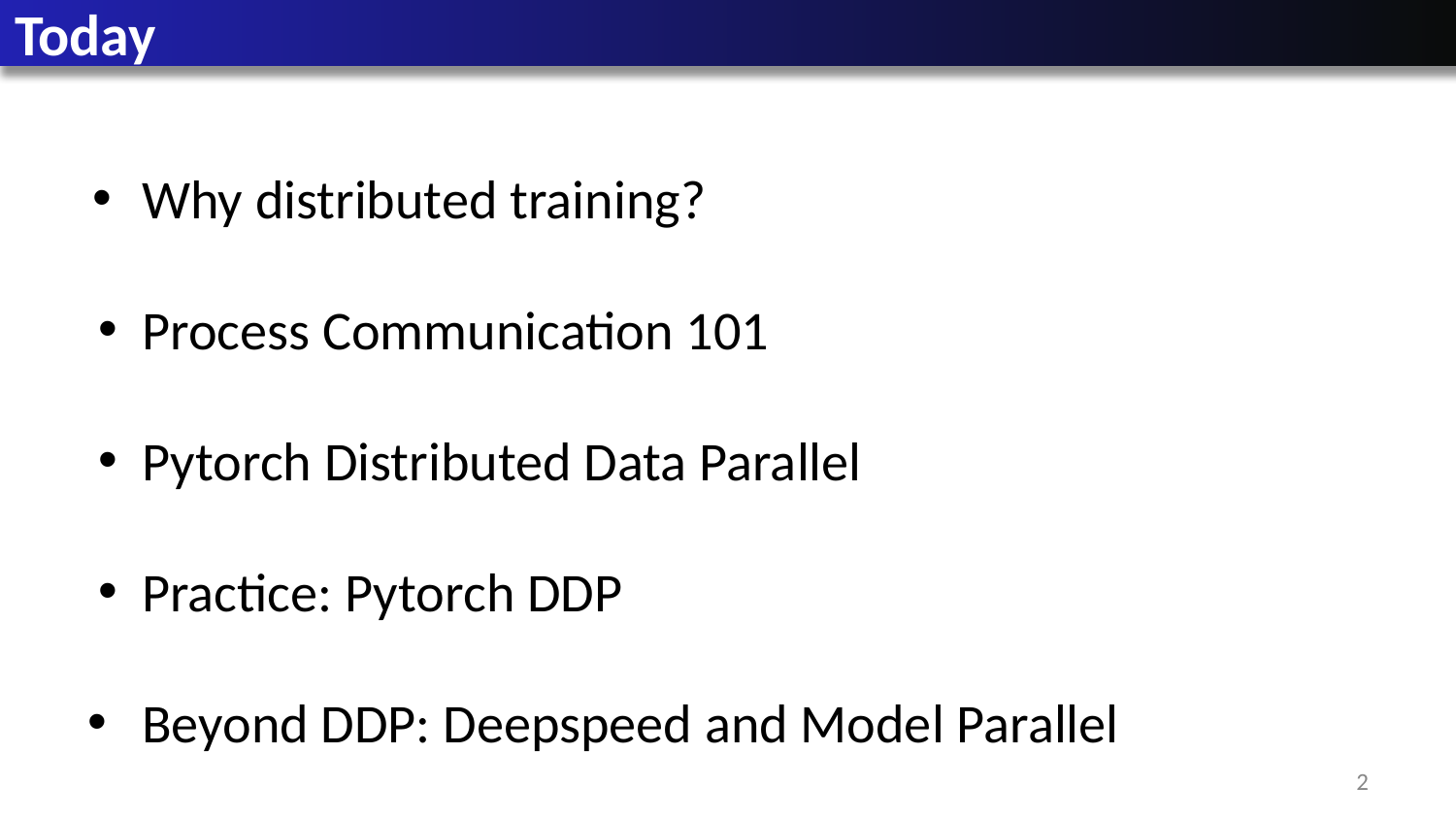

# Today
Why distributed training?
Process Communication 101
Pytorch Distributed Data Parallel
Practice: Pytorch DDP
Beyond DDP: Deepspeed and Model Parallel
2